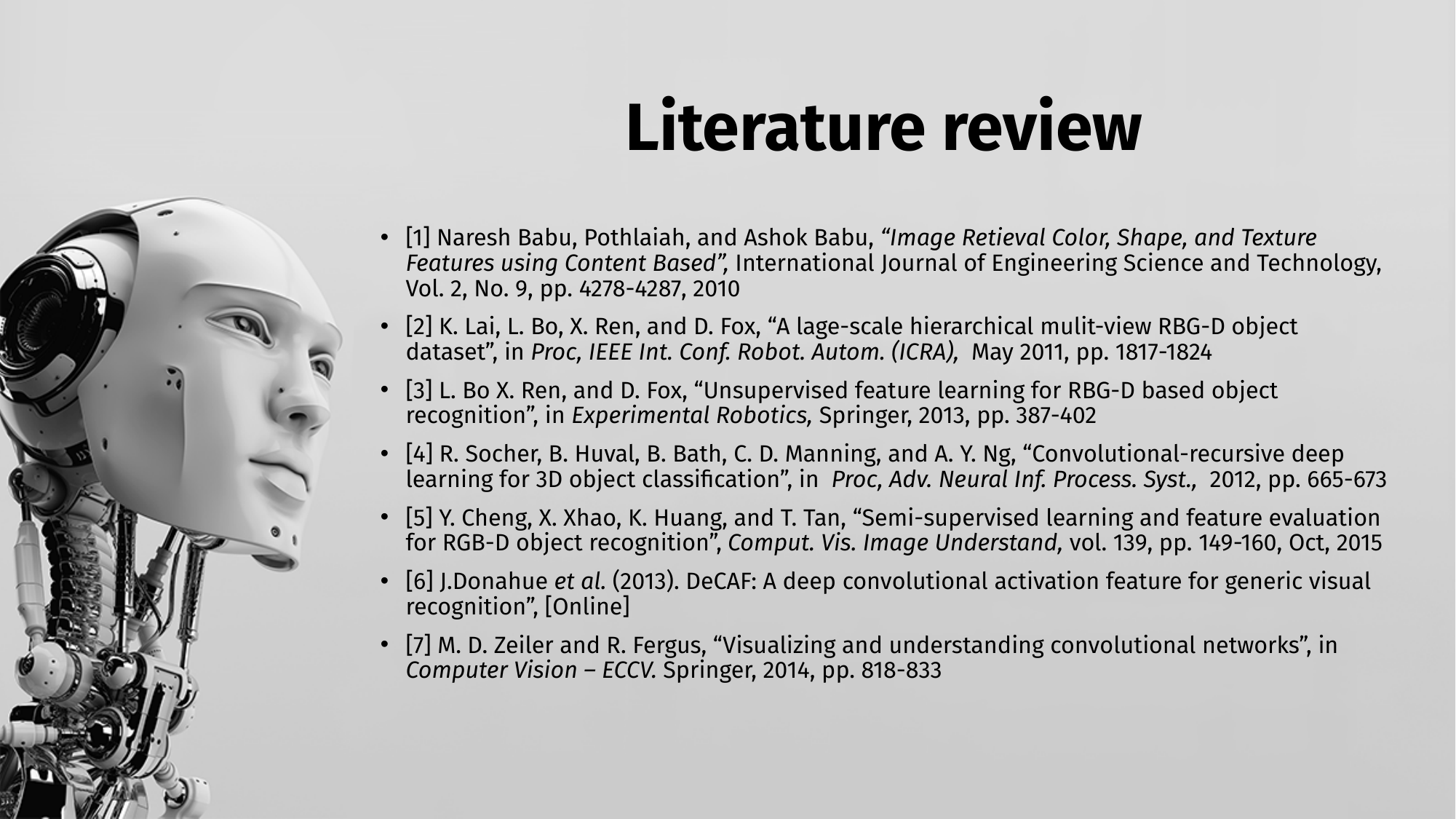

# Literature review
[1] Naresh Babu, Pothlaiah, and Ashok Babu, “Image Retieval Color, Shape, and Texture Features using Content Based”, International Journal of Engineering Science and Technology, Vol. 2, No. 9, pp. 4278-4287, 2010
[2] K. Lai, L. Bo, X. Ren, and D. Fox, “A lage-scale hierarchical mulit-view RBG-D object dataset”, in Proc, IEEE Int. Conf. Robot. Autom. (ICRA),  May 2011, pp. 1817-1824
[3] L. Bo X. Ren, and D. Fox, “Unsupervised feature learning for RBG-D based object recognition”, in Experimental Robotics, Springer, 2013, pp. 387-402
[4] R. Socher, B. Huval, B. Bath, C. D. Manning, and A. Y. Ng, “Convolutional-recursive deep learning for 3D object classification”, in  Proc, Adv. Neural Inf. Process. Syst.,  2012, pp. 665-673
[5] Y. Cheng, X. Xhao, K. Huang, and T. Tan, “Semi-supervised learning and feature evaluation for RGB-D object recognition”, Comput. Vis. Image Understand, vol. 139, pp. 149-160, Oct, 2015
[6] J.Donahue et al. (2013). DeCAF: A deep convolutional activation feature for generic visual recognition”, [Online]
[7] M. D. Zeiler and R. Fergus, “Visualizing and understanding convolutional networks”, in Computer Vision – ECCV. Springer, 2014, pp. 818-833